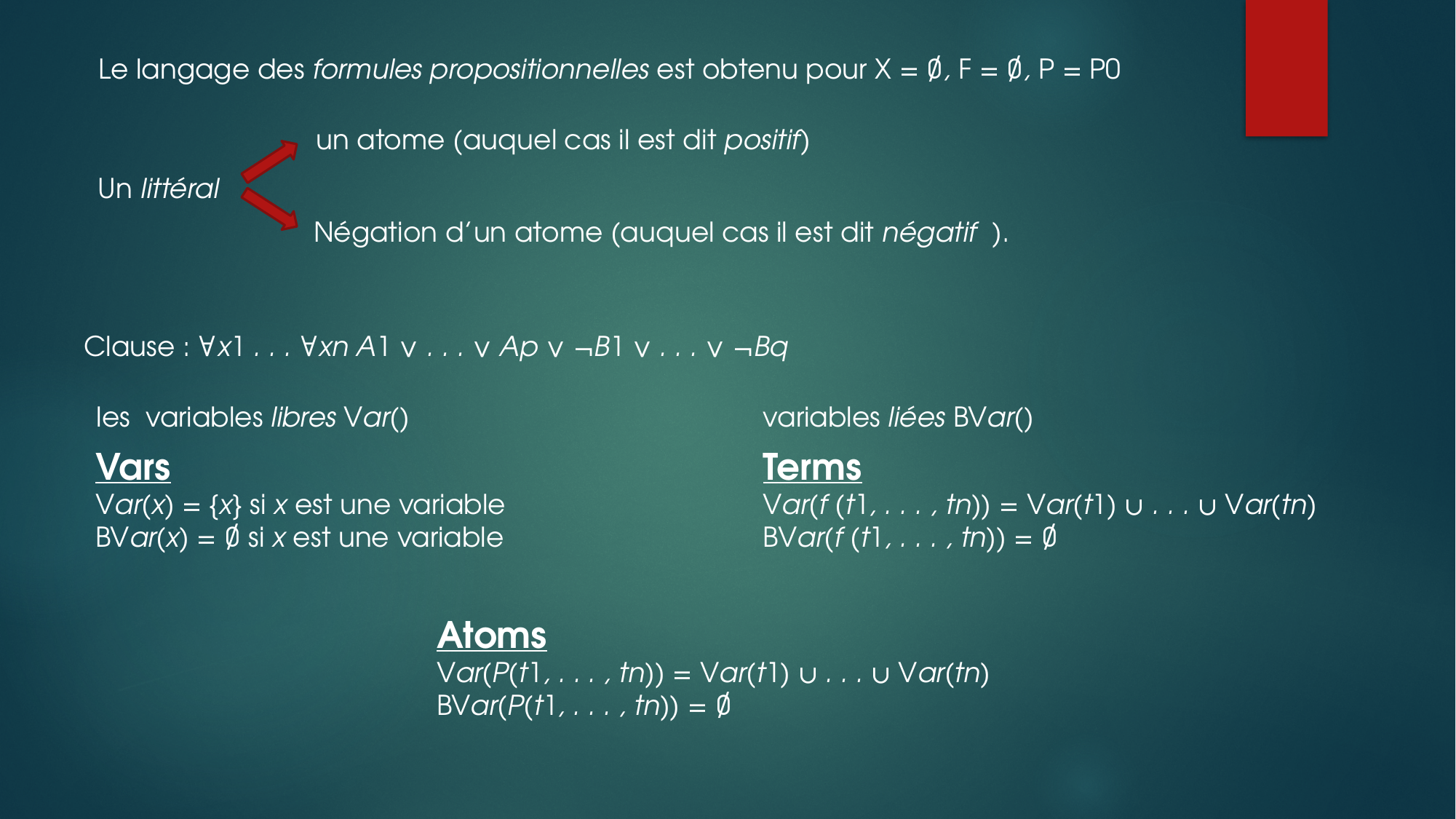

Le langage des formules propositionnelles est obtenu pour X = ∅, F = ∅, P = P0
un atome (auquel cas il est dit positif)

Un littéral

Négation d’un atome (auquel cas il est dit négatif  ).
Clause : ∀x1 . . . ∀xn A1 ∨ . . . ∨ Ap ∨ ¬B1 ∨ . . . ∨ ¬Bq
les  variables libres Var()
variables liées BVar()
Terms
Var(f (t1, . . . , tn)) = Var(t1) ∪ . . . ∪ Var(tn)
BVar(f (t1, . . . , tn)) = ∅
Vars
Var(x) = {x} si x est une variable
BVar(x) = ∅ si x est une variable
Atoms
Var(P(t1, . . . , tn)) = Var(t1) ∪ . . . ∪ Var(tn)
BVar(P(t1, . . . , tn)) = ∅